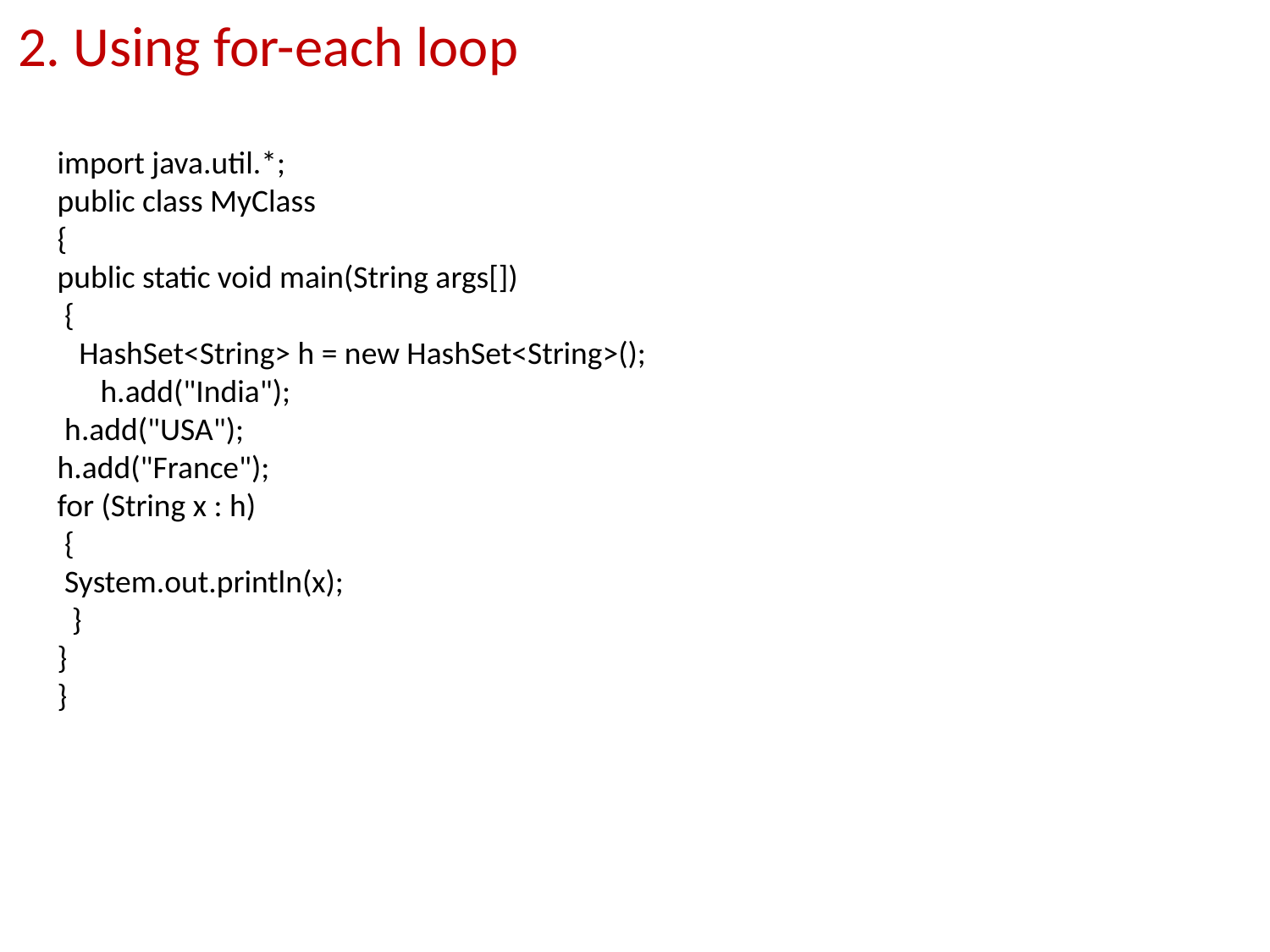

2. Using for-each loop
import java.util.*;
public class MyClass
{
public static void main(String args[])
 {
   HashSet<String> h = new HashSet<String>();         h.add("India");
 h.add("USA");
h.add("France");
for (String x : h)
 {
 System.out.println(x);
  }
}
}